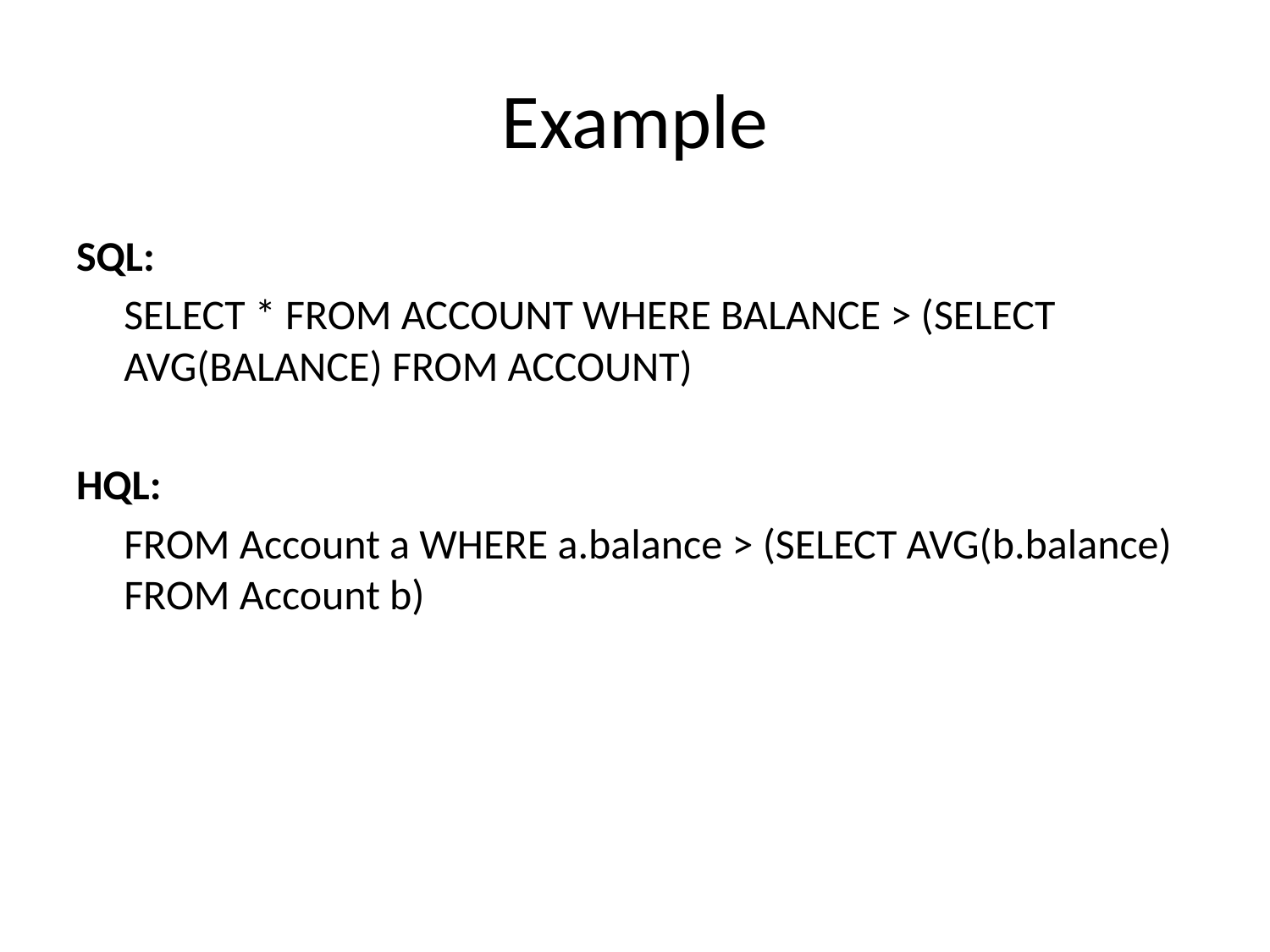

# Example
SQL:
	SELECT * FROM ACCOUNT WHERE BALANCE > (SELECT AVG(BALANCE) FROM ACCOUNT)

HQL:
	FROM Account a WHERE a.balance > (SELECT AVG(b.balance) FROM Account b)